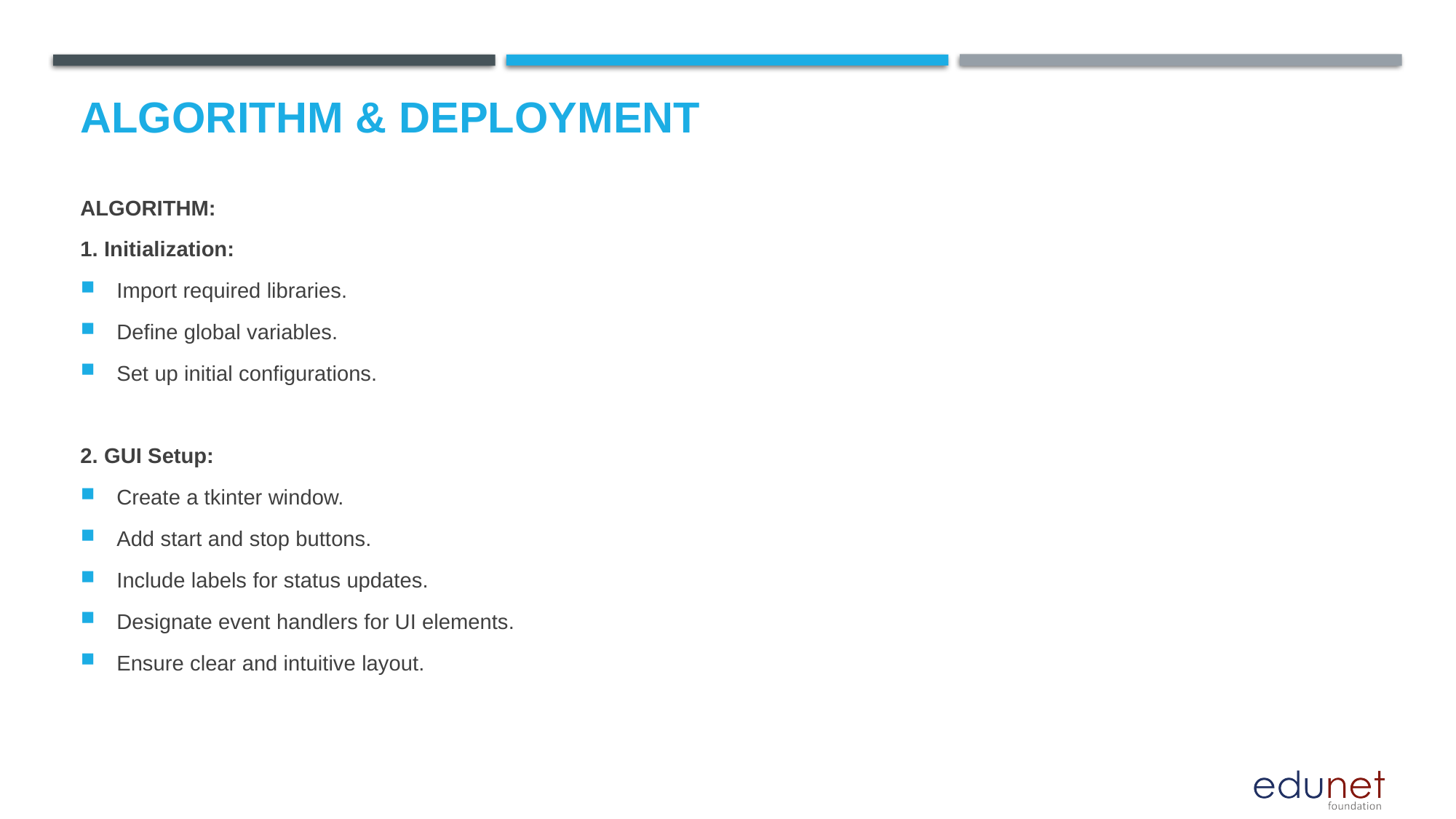

# Algorithm & Deployment

ALGORITHM:
1. Initialization:
Import required libraries.
Define global variables.
Set up initial configurations.

2. GUI Setup:
Create a tkinter window.
Add start and stop buttons.
Include labels for status updates.
Designate event handlers for UI elements.
Ensure clear and intuitive layout.